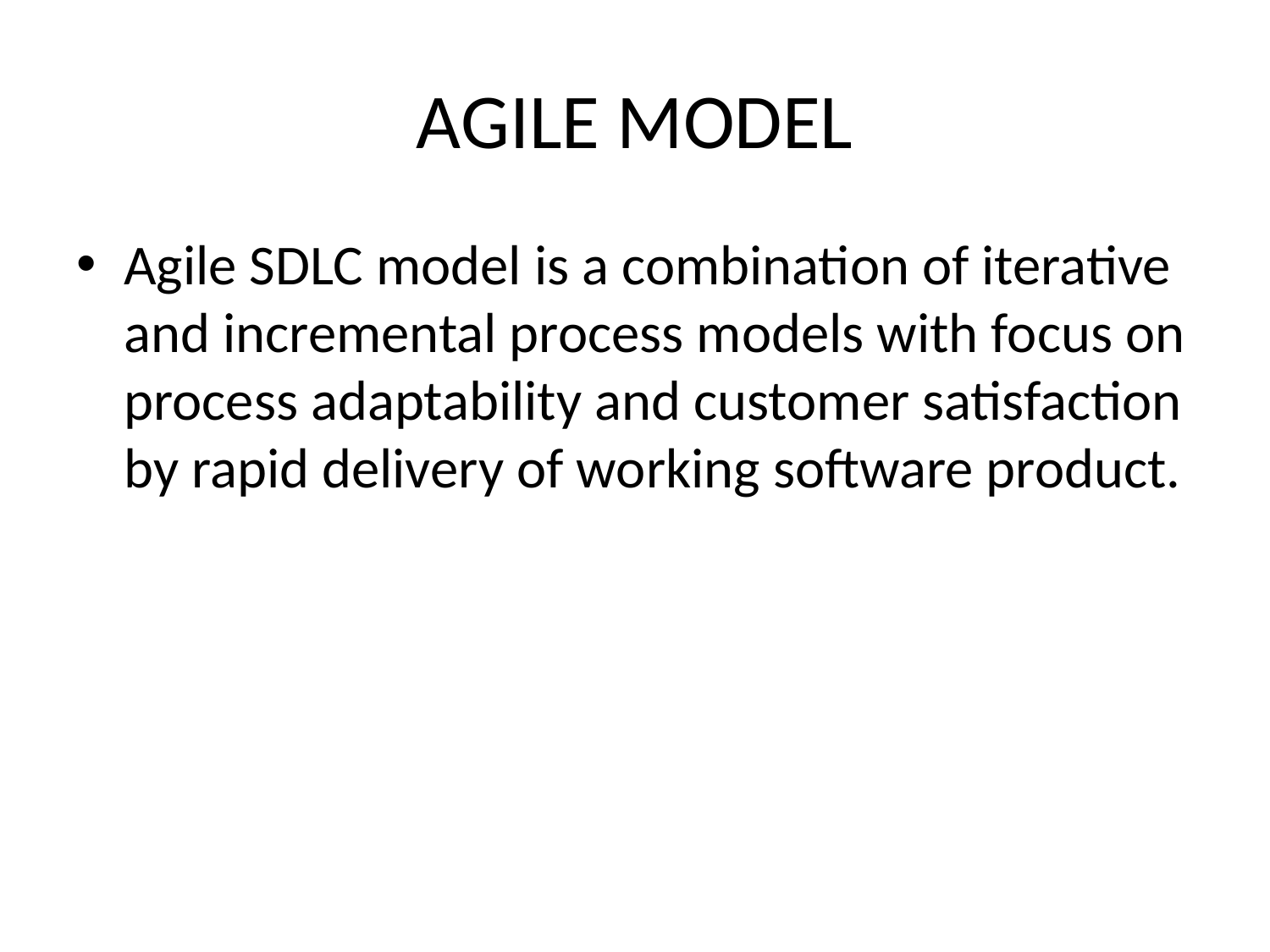

# AGILE MODEL
Agile SDLC model is a combination of iterative and incremental process models with focus on process adaptability and customer satisfaction by rapid delivery of working software product.